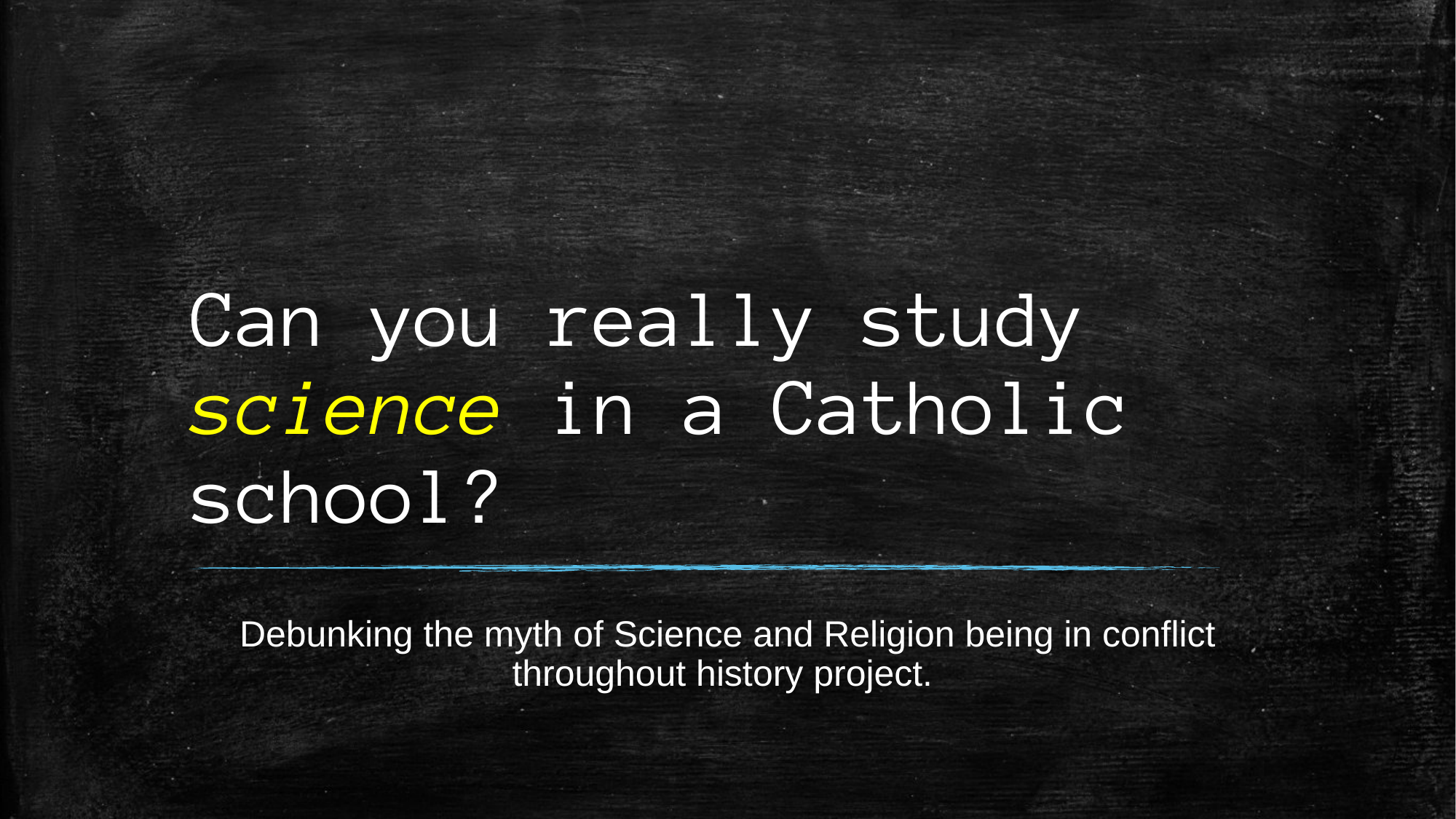

# Can you really study science in a Catholic school?
Debunking the myth of Science and Religion being in conflict throughout history project.